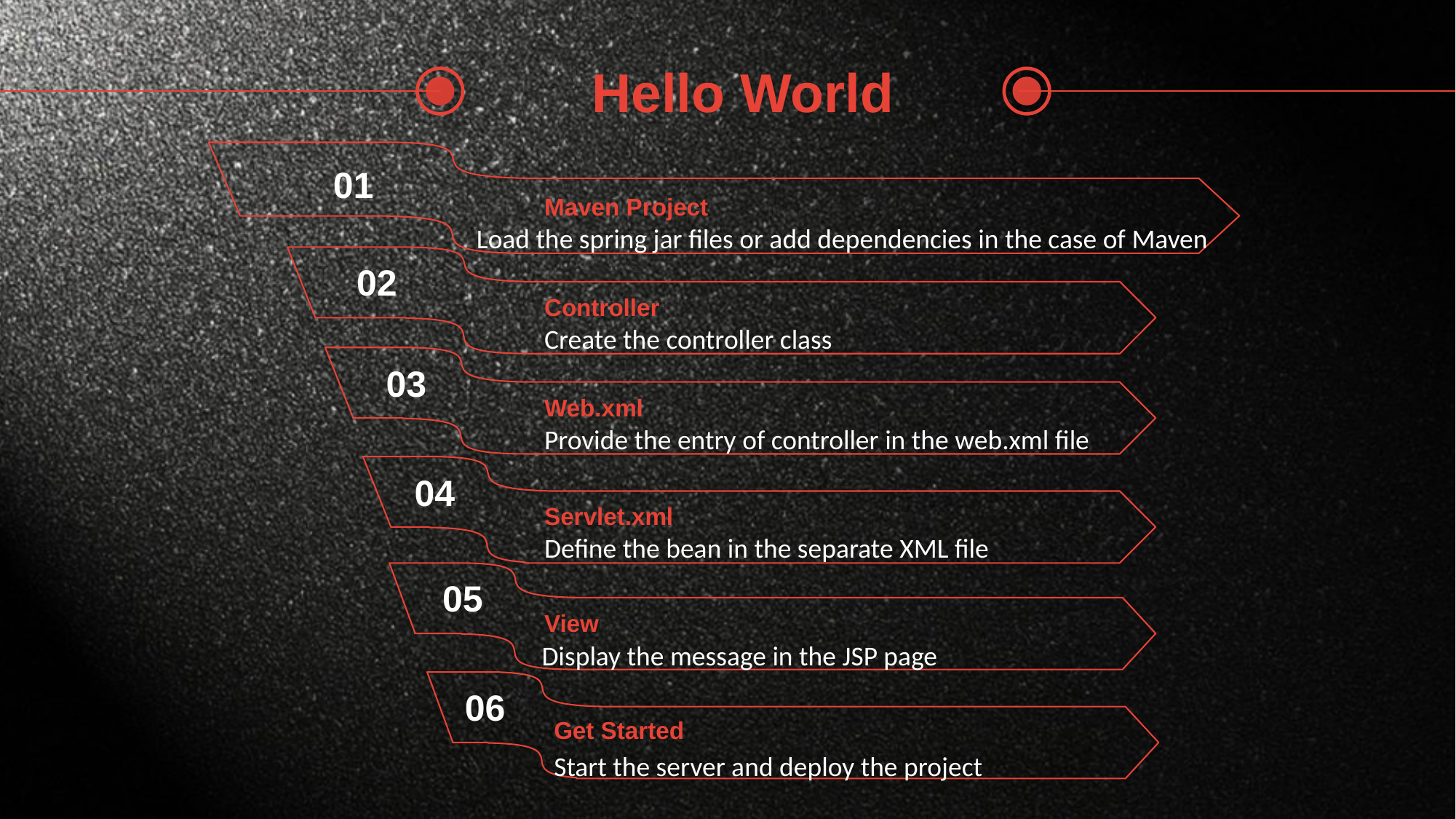

Hello World

01
Maven Project
Load the spring jar files or add dependencies in the case of Maven

02
Controller
Create the controller class

03
Web.xml
Provide the entry of controller in the web.xml file

04
Servlet.xml
Define the bean in the separate XML file

05
View
Display the message in the JSP page

06
Get Started
Start the server and deploy the project